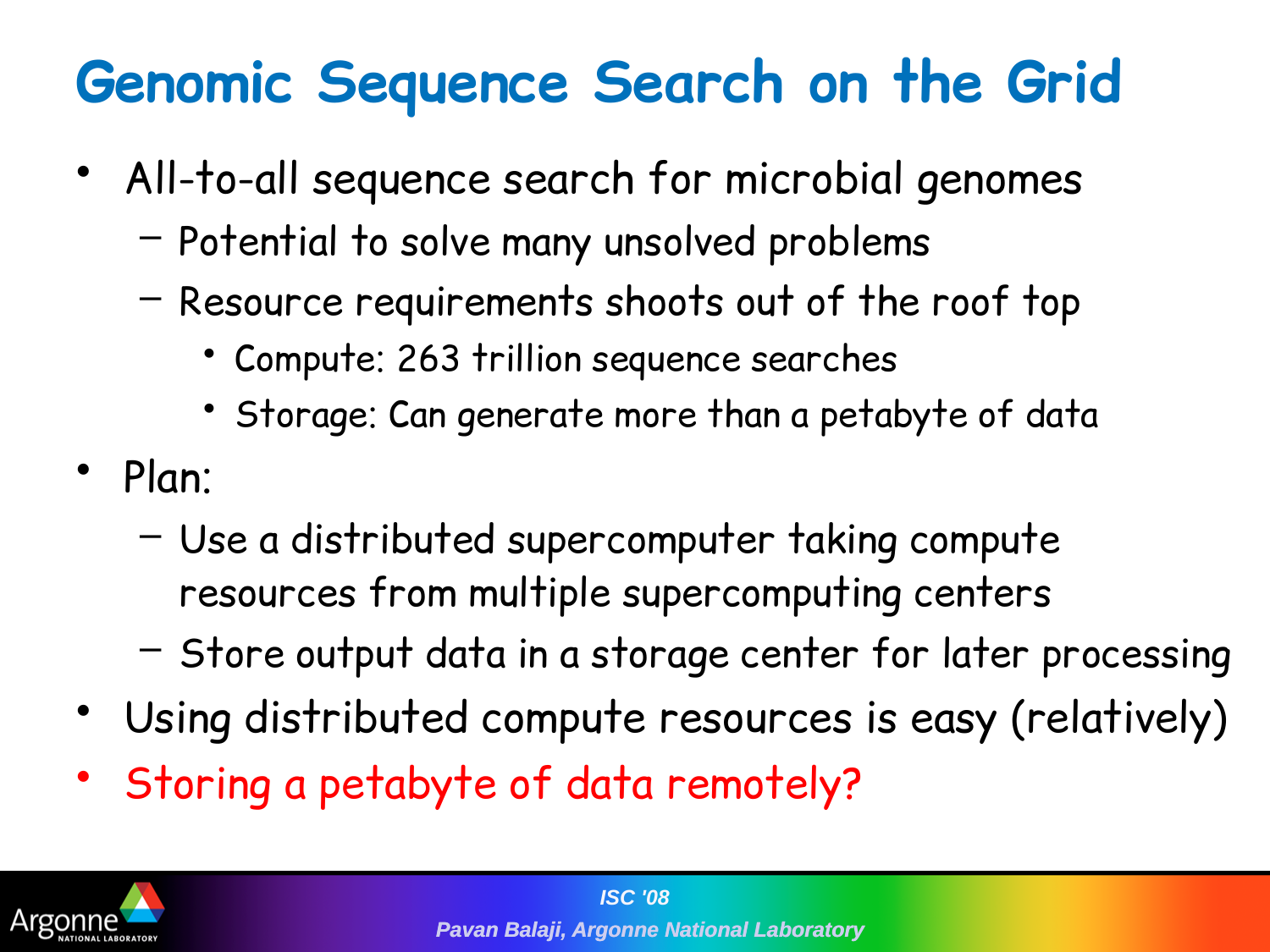

# Genomic Sequence Search on the Grid
All-to-all sequence search for microbial genomes
Potential to solve many unsolved problems
Resource requirements shoots out of the roof top
Compute: 263 trillion sequence searches
Storage: Can generate more than a petabyte of data
Plan:
Use a distributed supercomputer taking compute resources from multiple supercomputing centers
Store output data in a storage center for later processing
Using distributed compute resources is easy (relatively)
Storing a petabyte of data remotely?
ISC '08